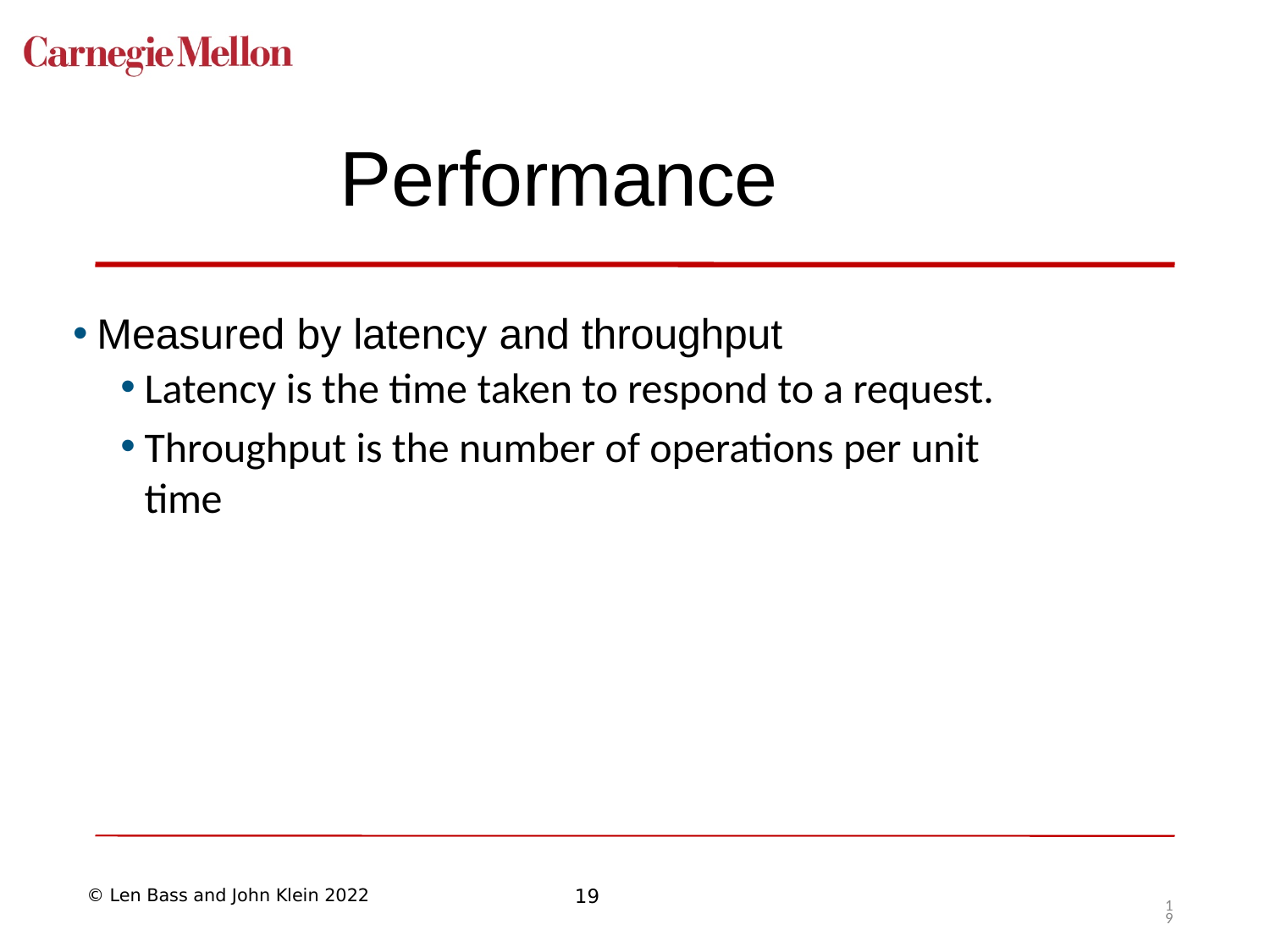

# Performance
Measured by latency and throughput
Latency is the time taken to respond to a request.
Throughput is the number of operations per unit time
19